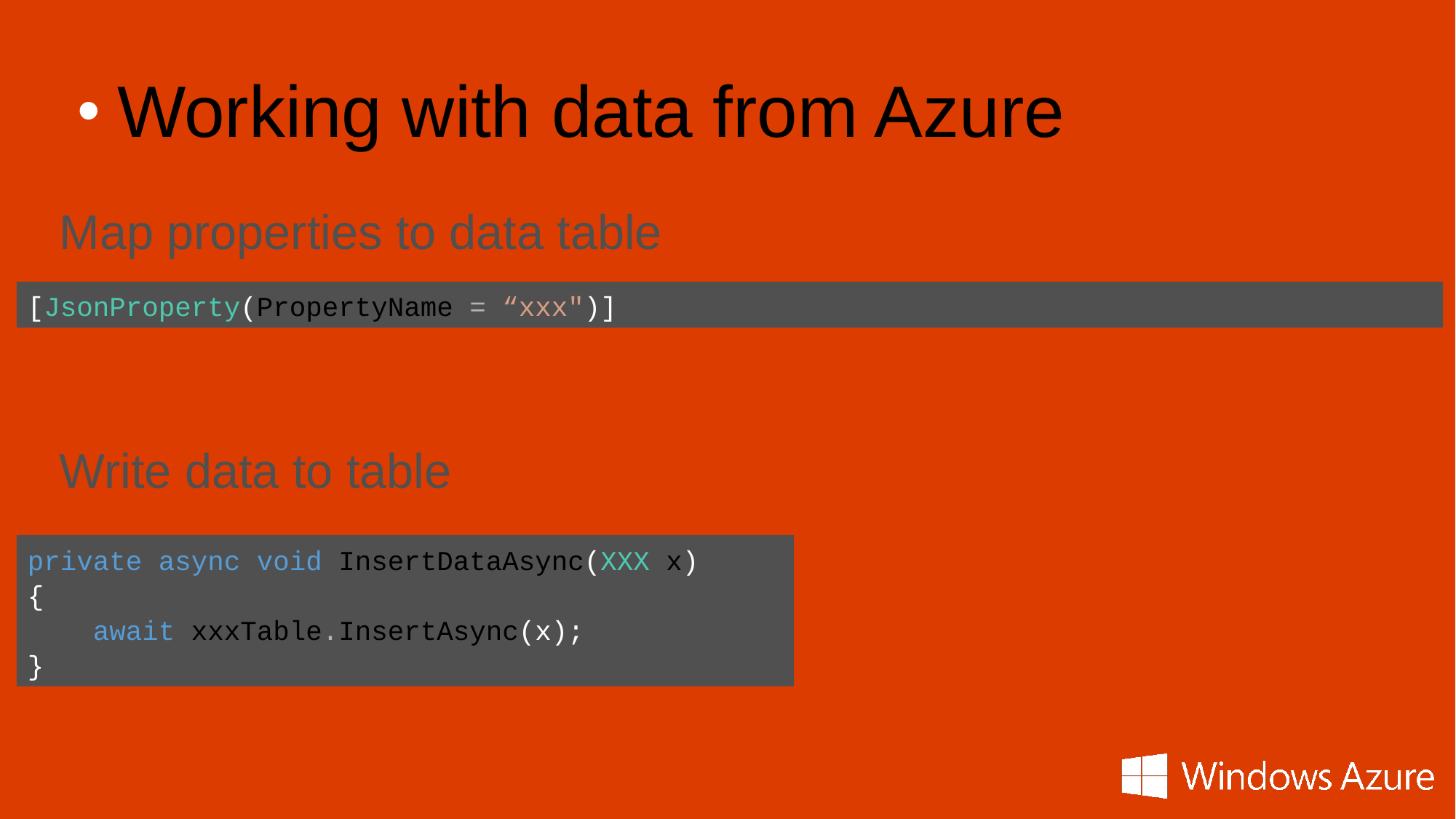

Working with data from Azure
Map properties to data table

Write data to table

[JsonProperty(PropertyName = “xxx")]
private async void InsertDataAsync(XXX x)
{
    await xxxTable.InsertAsync(x);
}